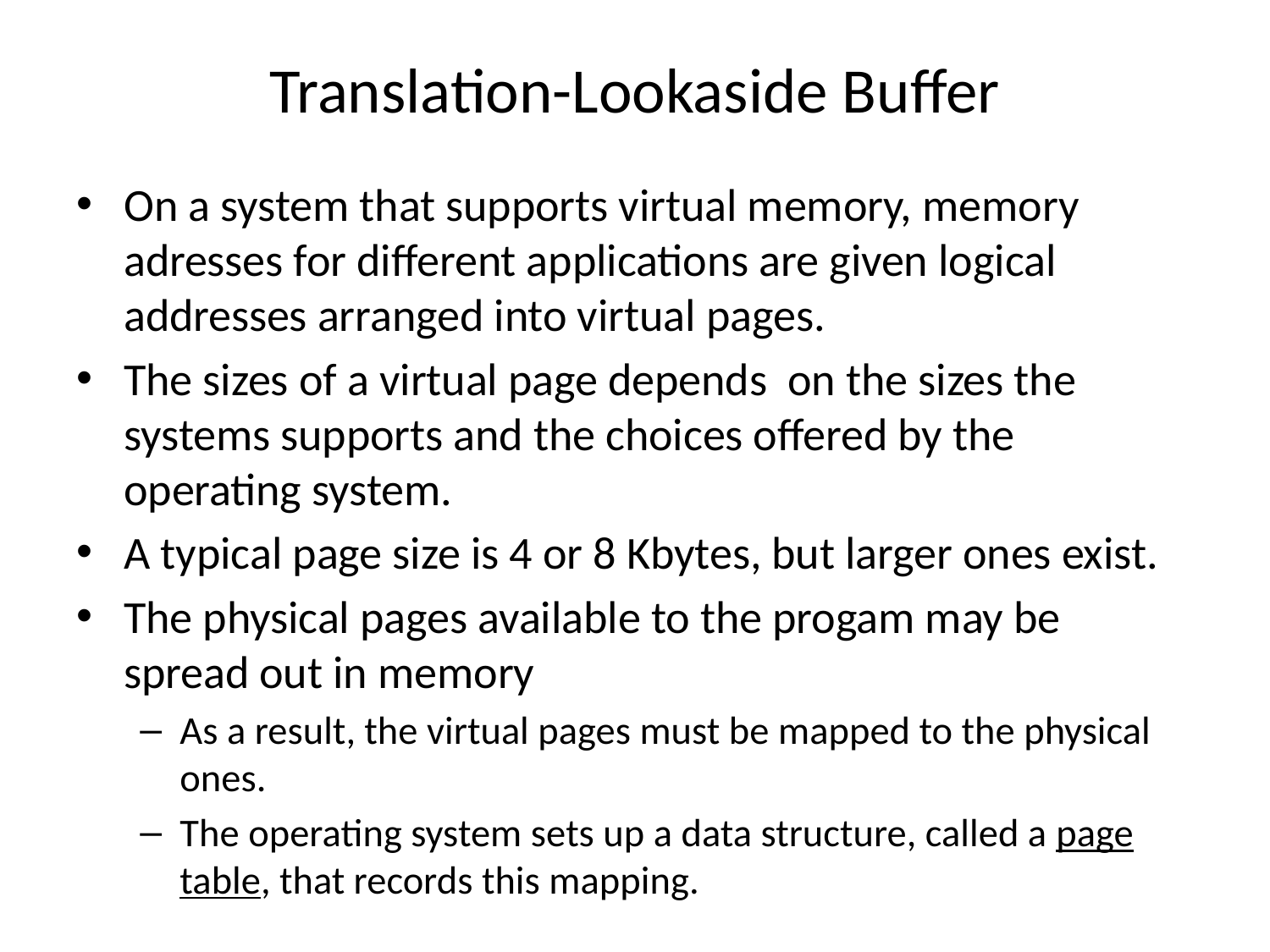

# Translation-Lookaside Buffer
On a system that supports virtual memory, memory adresses for different applications are given logical addresses arranged into virtual pages.
The sizes of a virtual page depends  on the sizes the systems supports and the choices offered by the operating system.
A typical page size is 4 or 8 Kbytes, but larger ones exist.
The physical pages available to the progam may be spread out in memory
As a result, the virtual pages must be mapped to the physical ones.
The operating system sets up a data structure, called a page table, that records this mapping.